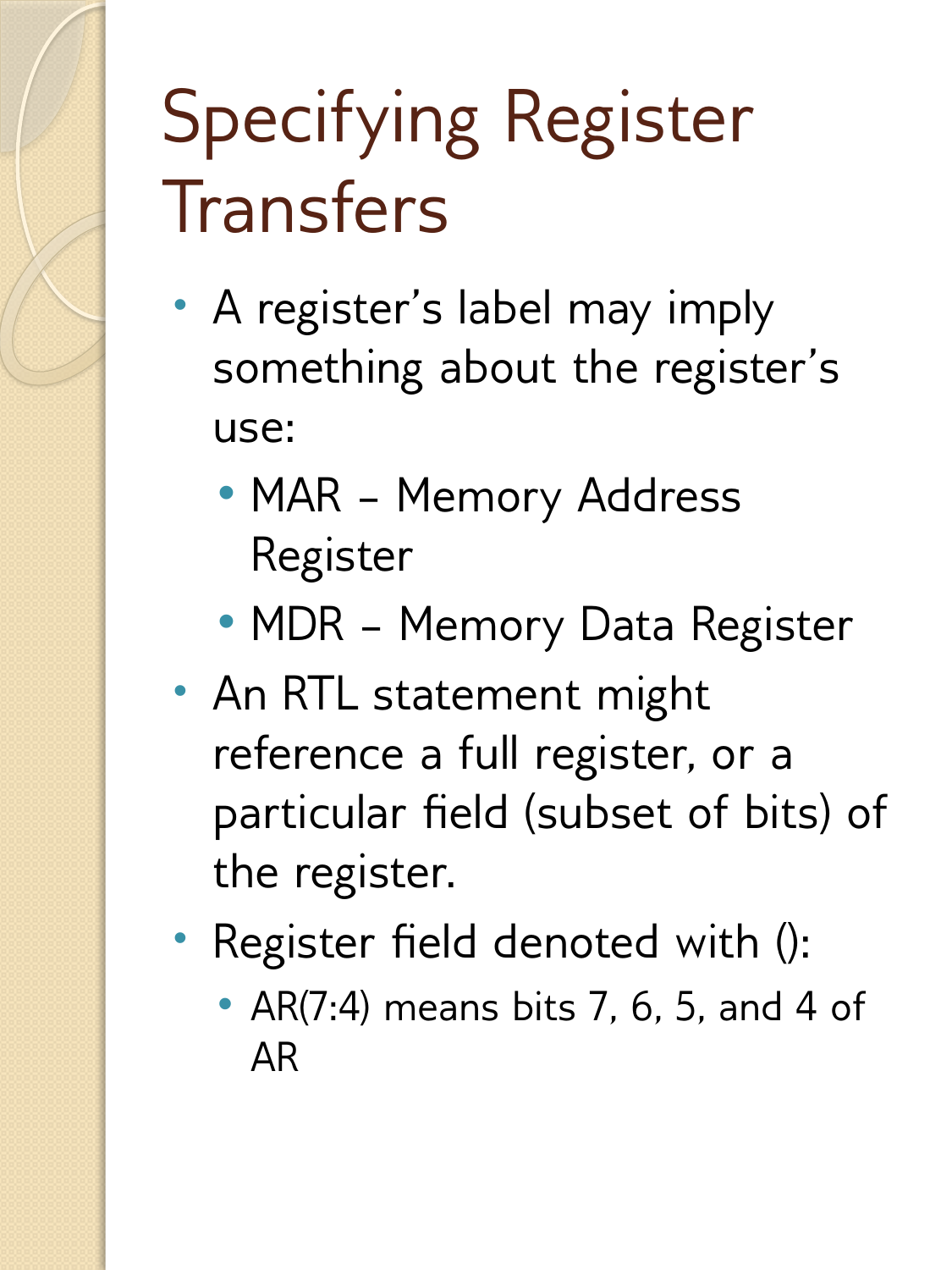

# Specifying Register Transfers
A register’s label may imply something about the register’s use:
MAR – Memory Address Register
MDR – Memory Data Register
An RTL statement might reference a full register, or a particular field (subset of bits) of the register.
Register field denoted with ():
AR(7:4) means bits 7, 6, 5, and 4 of AR